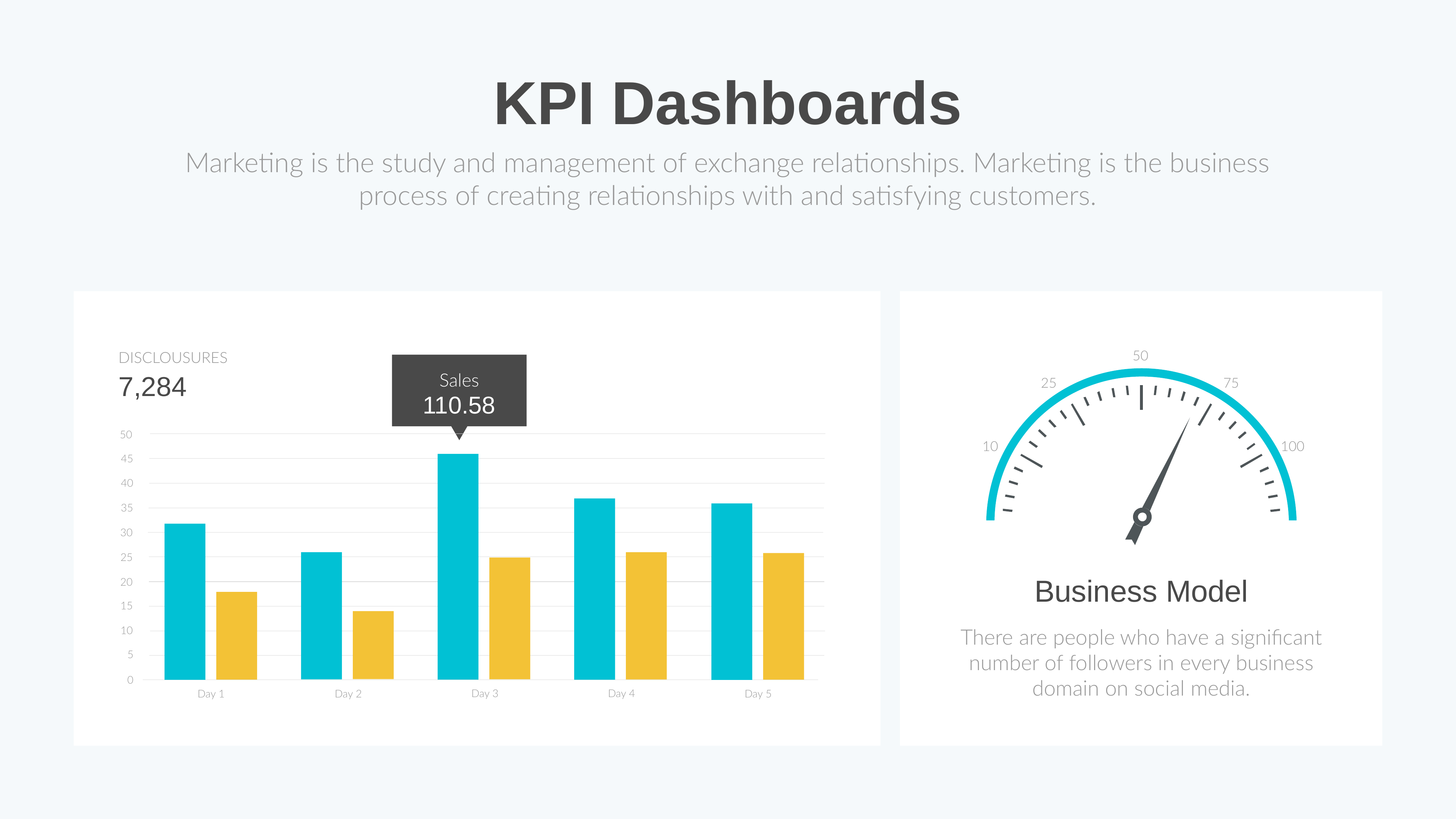

KPI Dashboards
Marketing is the study and management of exchange relationships. Marketing is the business process of creating relationships with and satisfying customers.

50
25
75

10
100
DISCLOUSURES
7,284

Sales
110.58
50
45

40
35

30

25

Business Model
There are people who have a significant number of followers in every business domain on social media.
20

15

10
5
0
Day 4
Day 3
Day 2
Day 5
Day 1